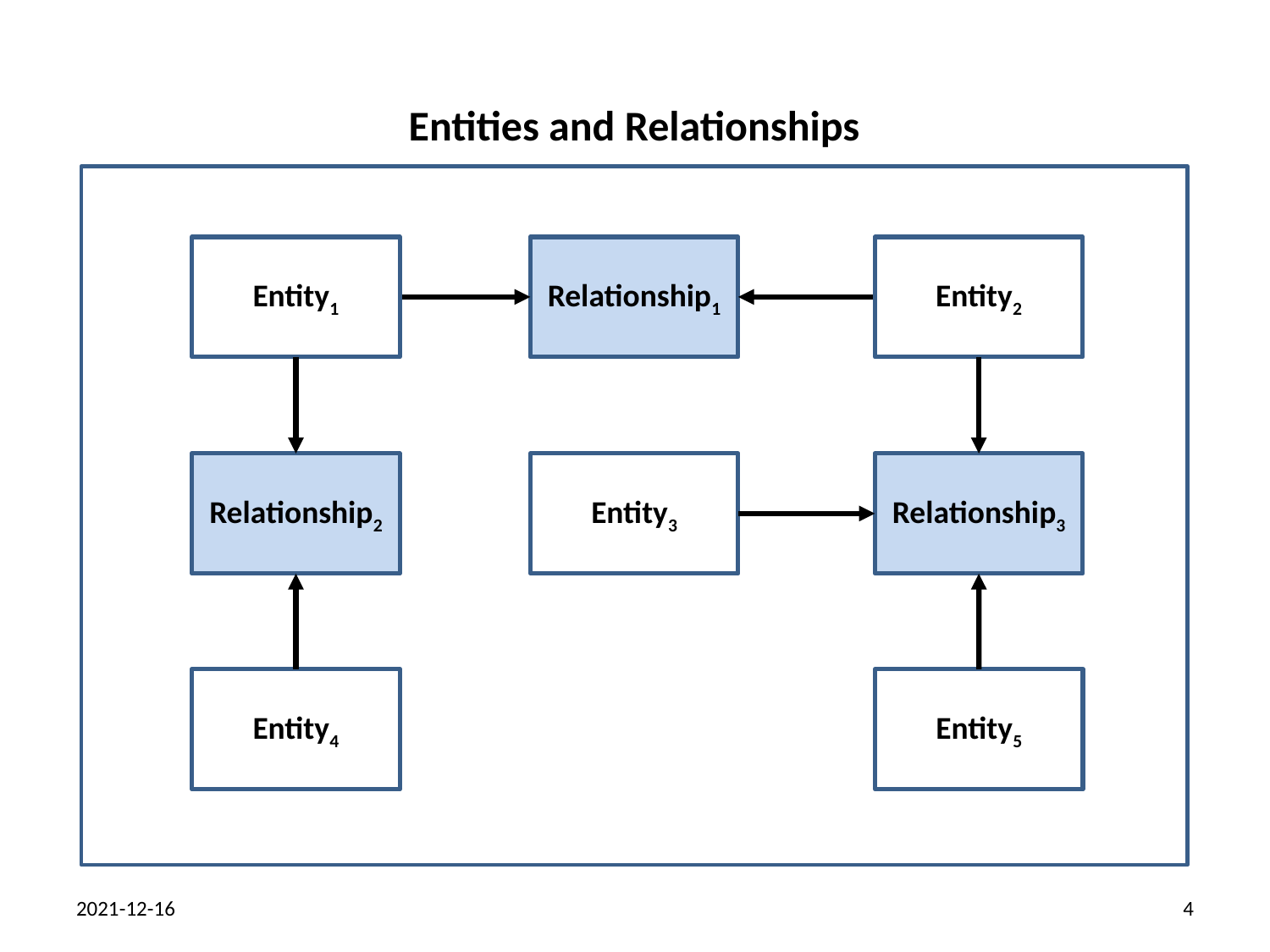

Entities and Relationships

Relationship1
Entity1
Entity2
Relationship3
Entity3
Relationship2
Entity5
Entity4
2021-12-16
4